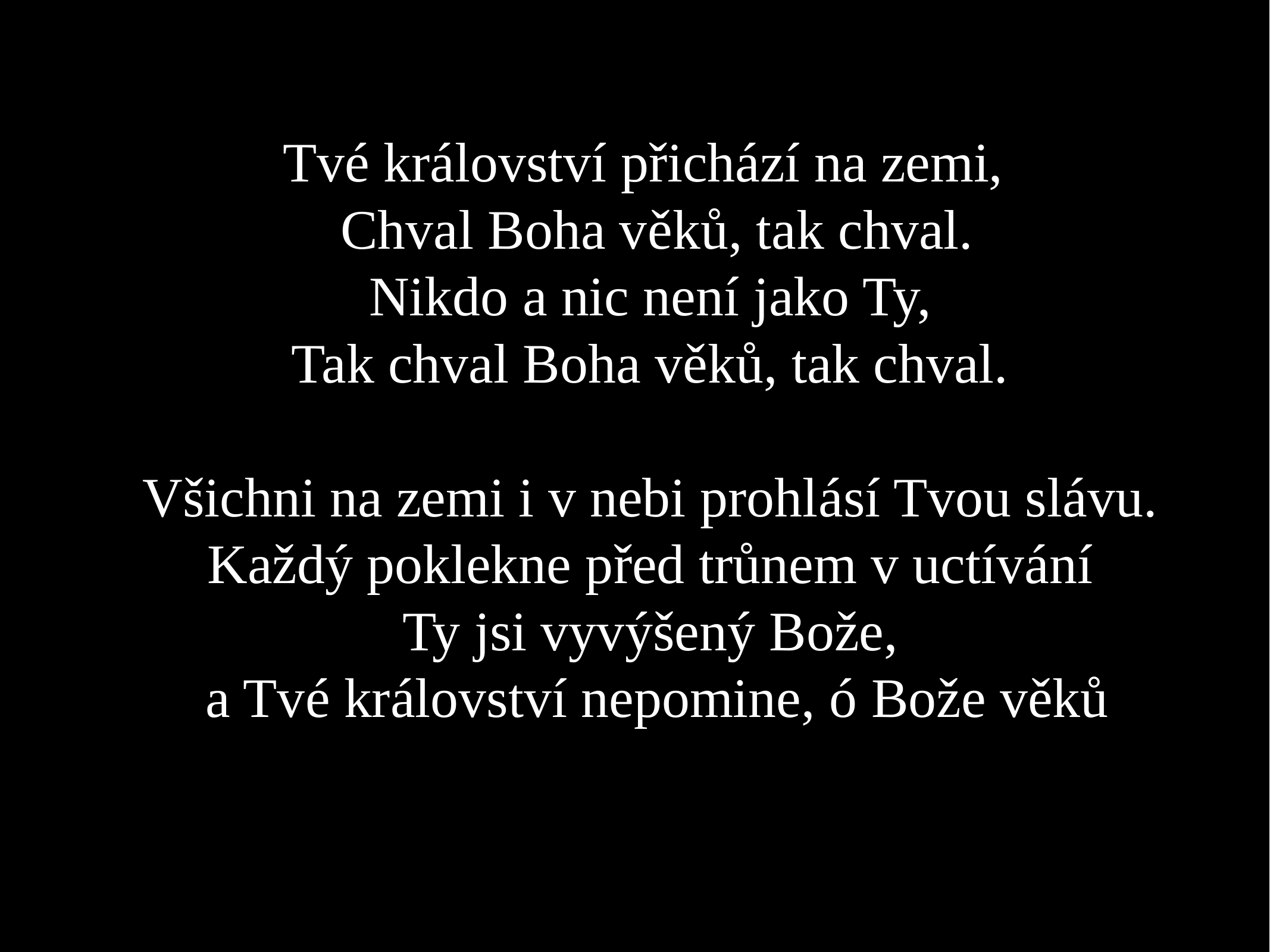

Tvé království přichází na zemi,
 Chval Boha věků, tak chval.
Nikdo a nic není jako Ty,
Tak chval Boha věků, tak chval.

Všichni na zemi i v nebi prohlásí Tvou slávu.
Každý poklekne před trůnem v uctívání
Ty jsi vyvýšený Bože,
 a Tvé království nepomine, ó Bože věků